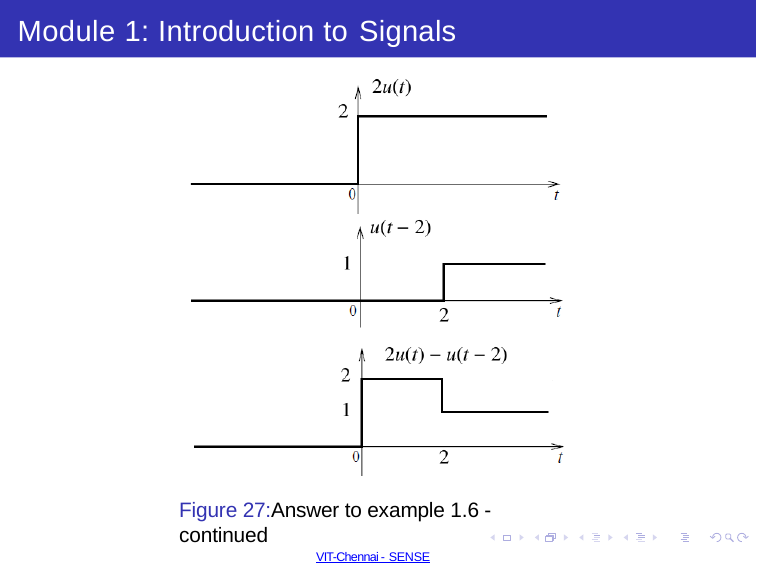

Module 1: Introduction to Signals

Figure 27:Answer to example 1.6 - continued
Dr Sathiya Narayanan S
Winter 2021-2022 Semester 45 / 50
VIT-Chennai - SENSE